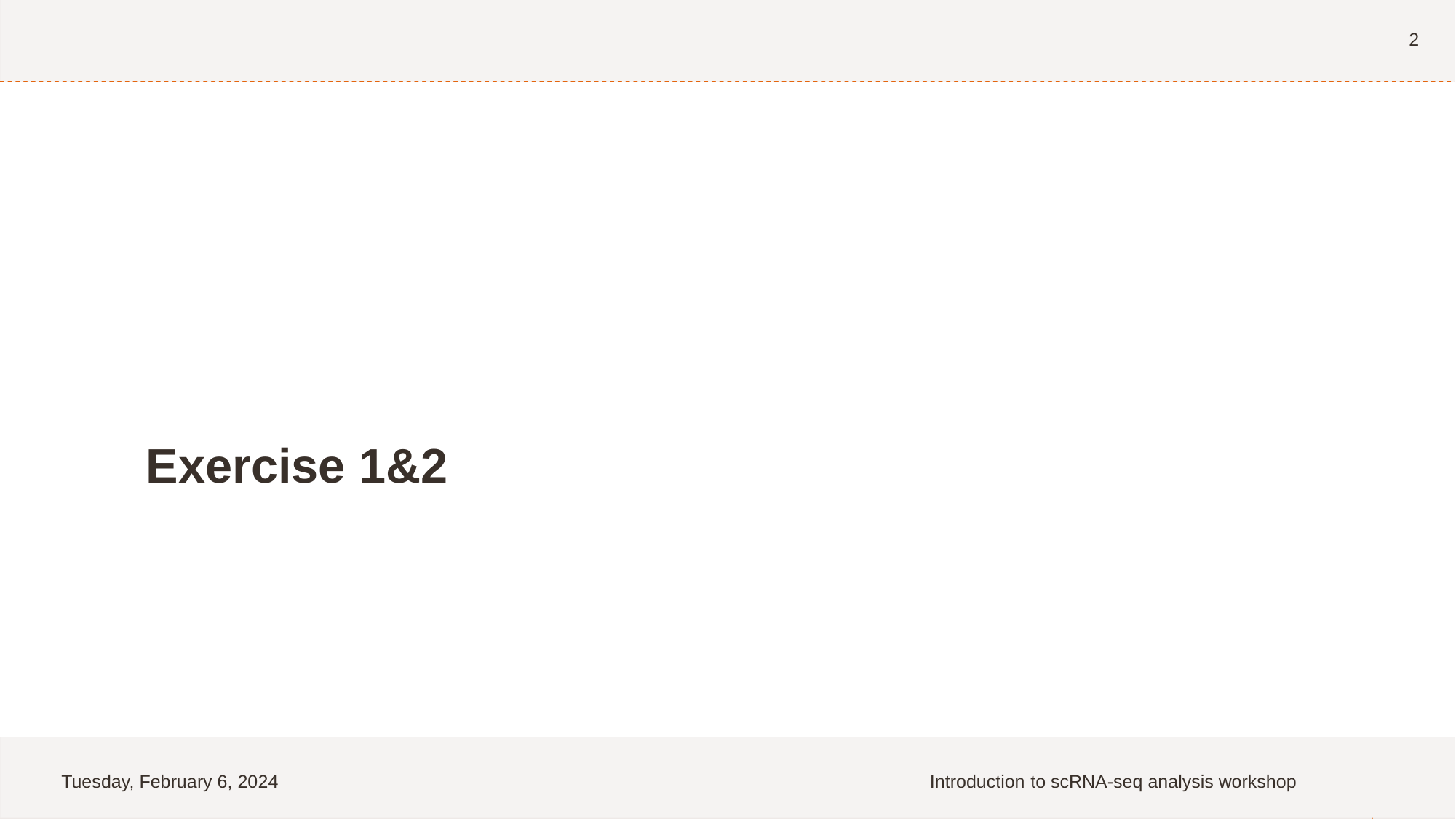

2

Exercise 1&2
Tuesday, February 6, 2024
Introduction to scRNA-seq analysis workshop